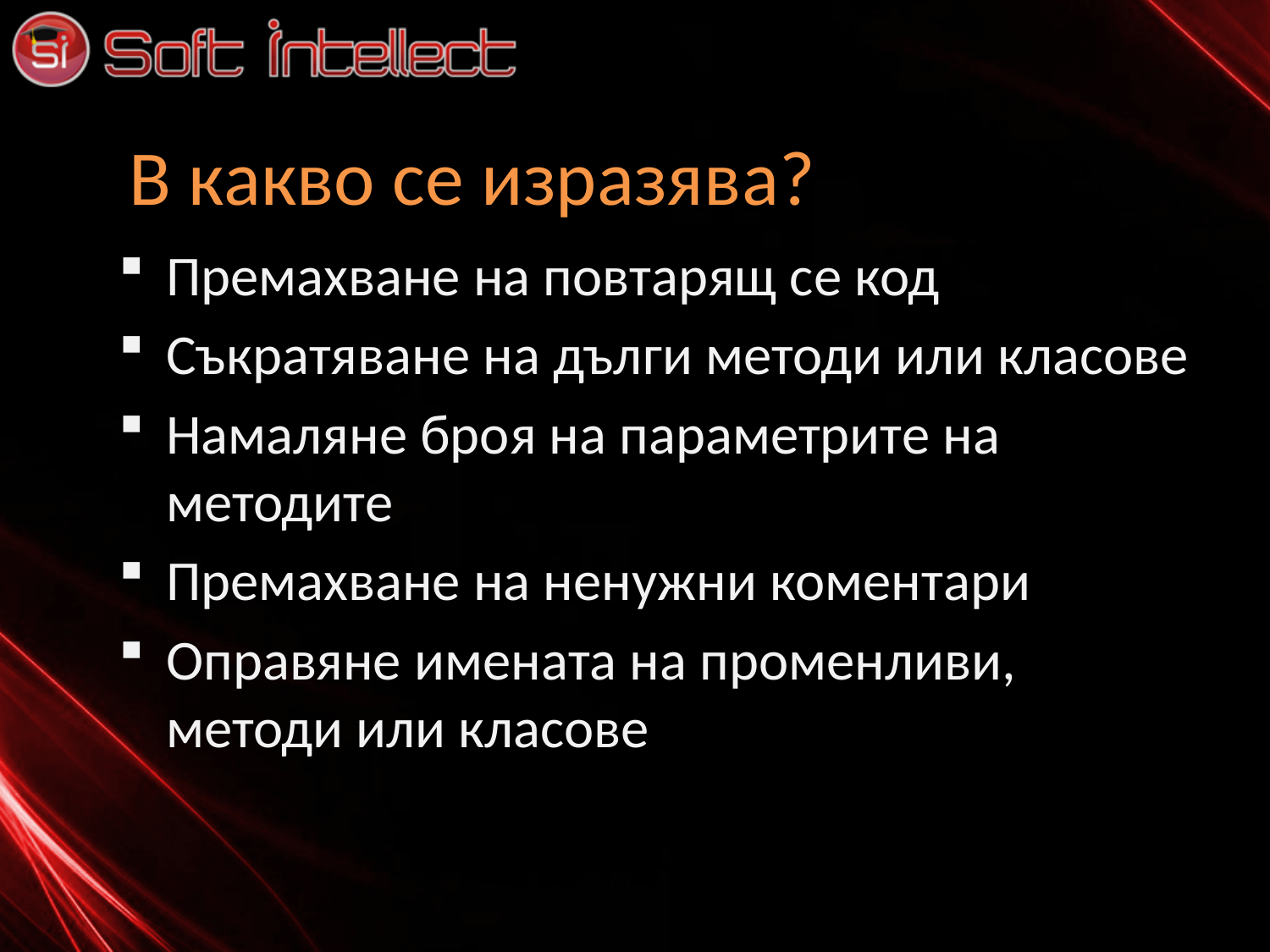

# В какво се изразявa?
Премахване на повтарящ се код
Съкратяване на дълги методи или класове
Намаляне броя на параметрите на методите
Премахване на ненужни коментари
Оправяне имената на променливи, методи или класове